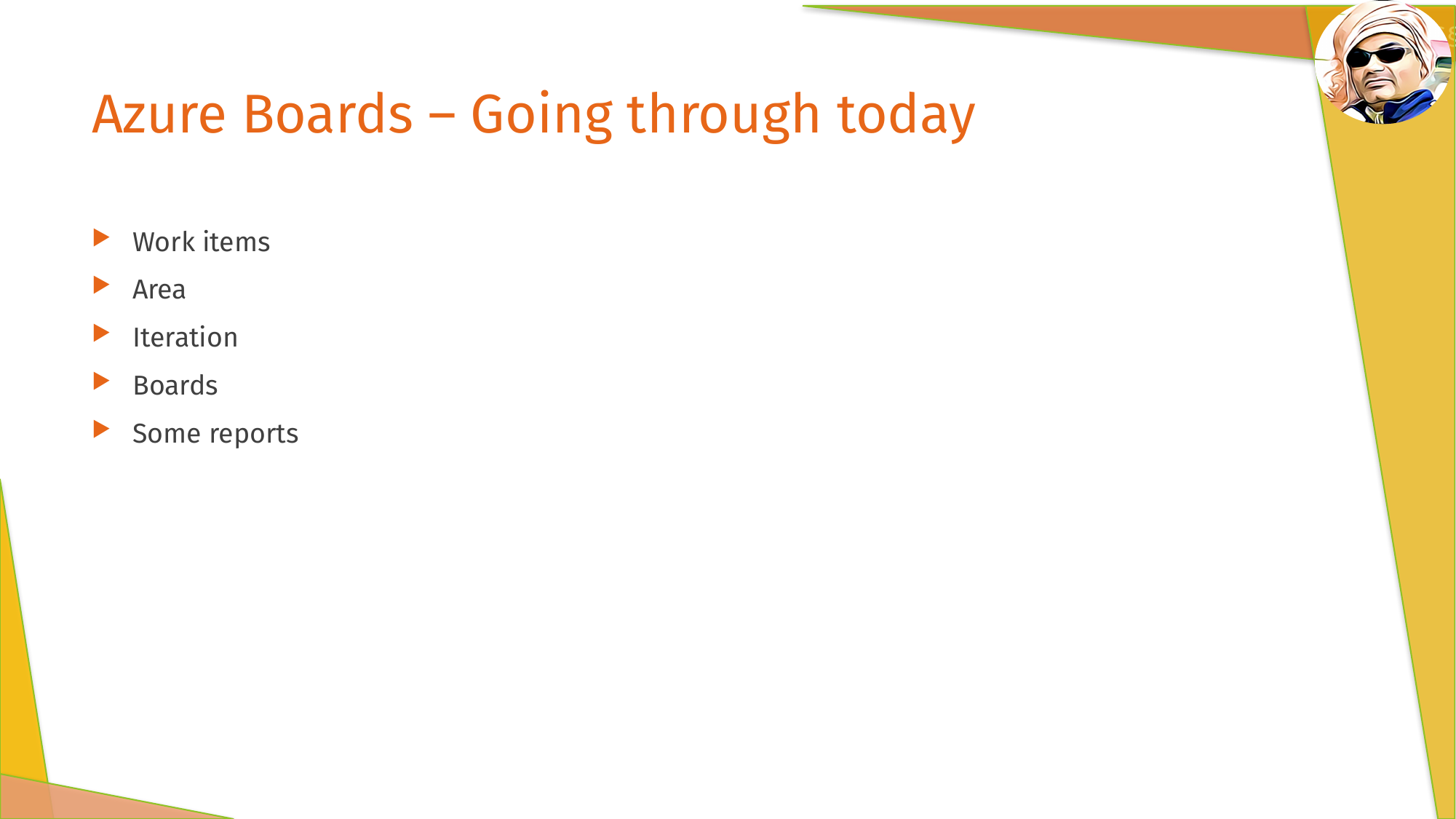

# Azure Boards – Going through today
Work items
Area
Iteration
Boards
Some reports